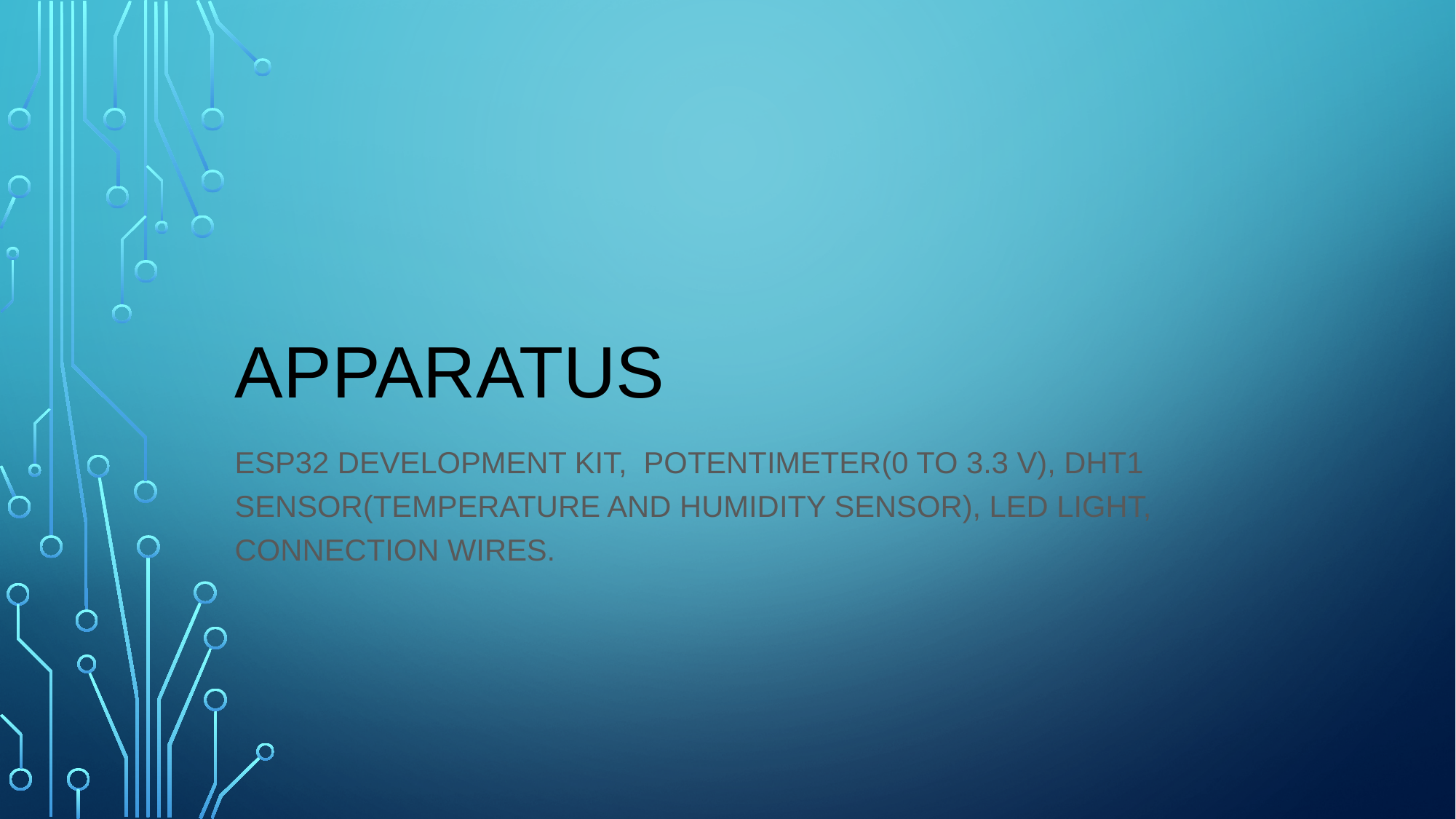

# APPARATUS
ESP32 DEVELOPMENT KIT,  POTENTIMETER(0 TO 3.3 V), Dht1 SENSOR(TEMPERATURE AND HUMIDITY SENSOR), LED LIGHT, CONNECTION WIRES.